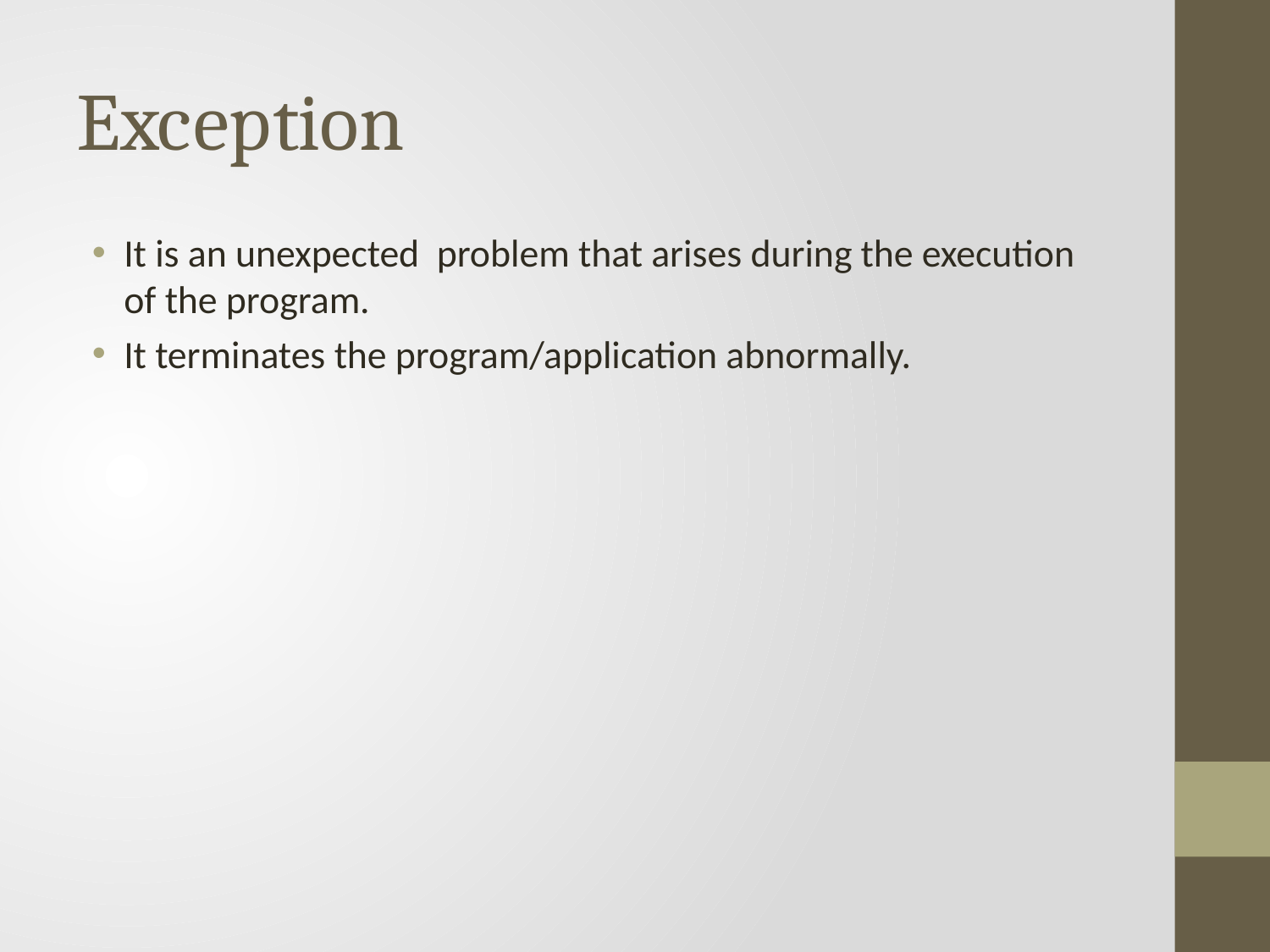

# Exception
It is an unexpected  problem that arises during the execution of the program.
It terminates the program/application abnormally.